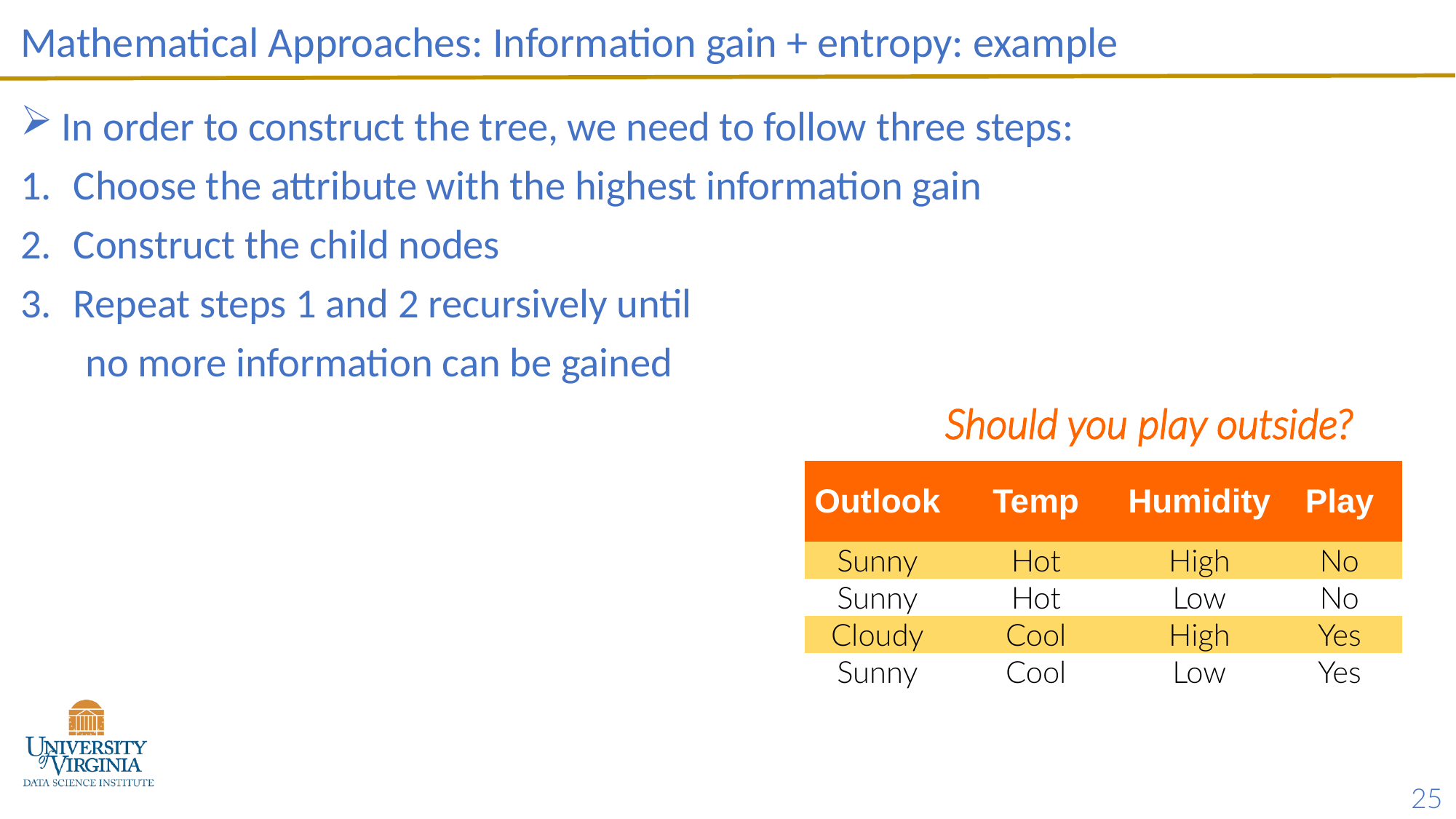

# Mathematical Approaches: Information gain + entropy: example
 In order to construct the tree, we need to follow three steps:
Choose the attribute with the highest information gain
Construct the child nodes
Repeat steps 1 and 2 recursively until
       no more information can be gained

Should you play outside?
| Outlook | Temp | Humidity | Play |
| --- | --- | --- | --- |
| Sunny | Hot | High | No |
| Sunny | Hot | Low | No |
| Cloudy | Cool | High | Yes |
| Sunny | Cool | Low | Yes |
25